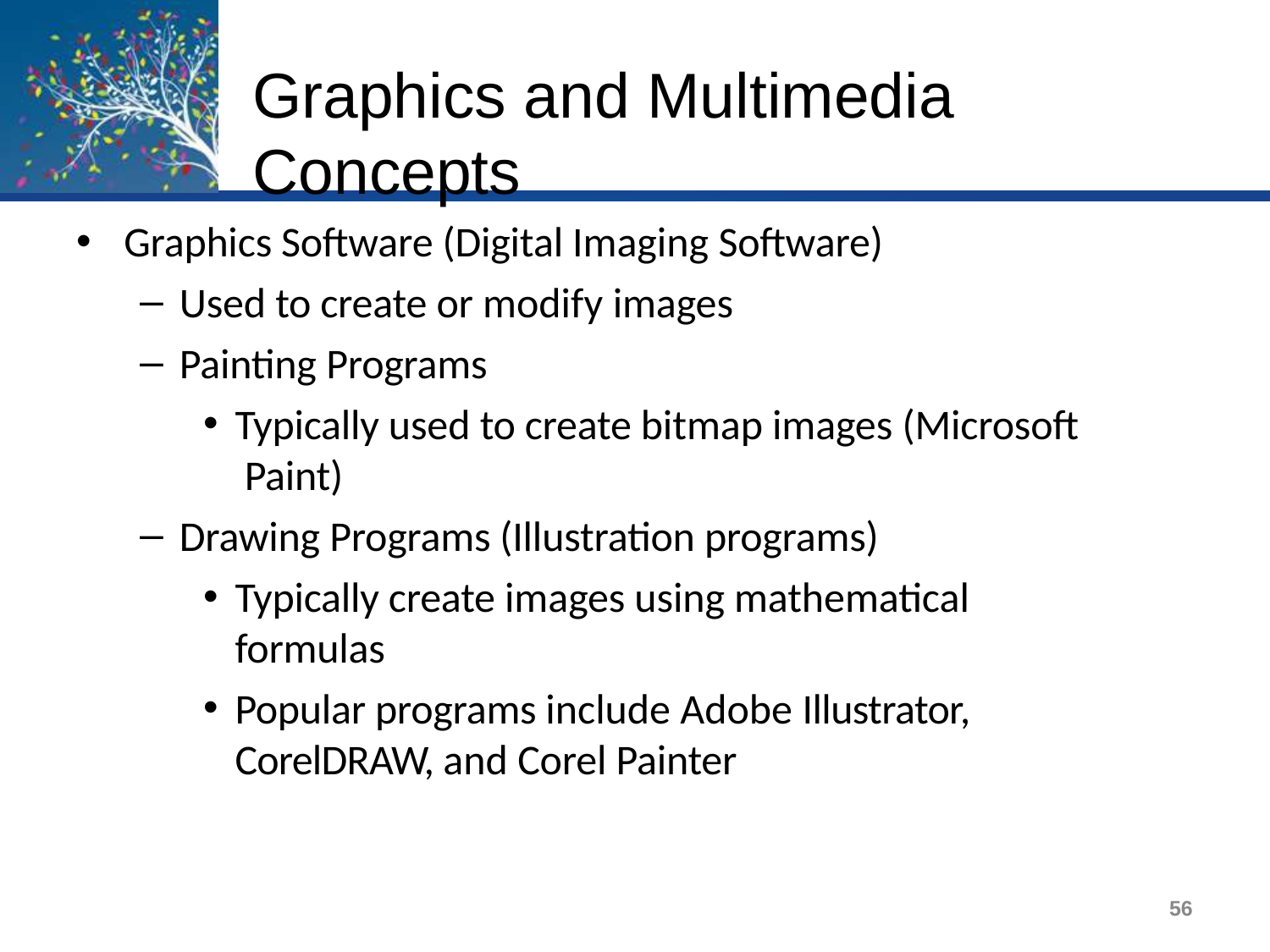

# Graphics and Multimedia Concepts
Graphics Software (Digital Imaging Software)
Used to create or modify images
Painting Programs
Typically used to create bitmap images (Microsoft  Paint)
Drawing Programs (Illustration programs)
Typically create images using mathematical formulas
Popular programs include Adobe Illustrator,
CorelDRAW, and Corel Painter
56